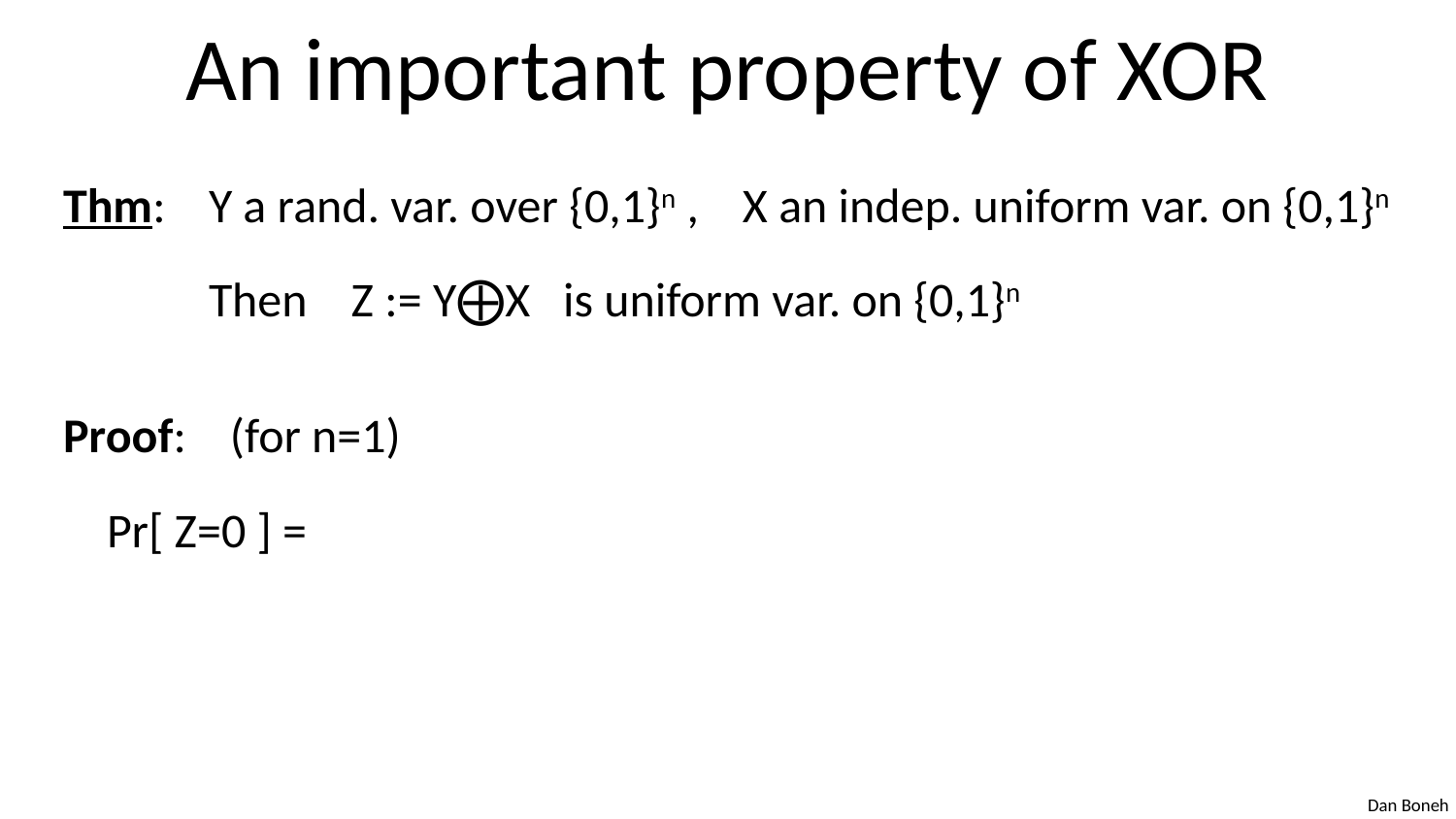

# An important property of XOR
Thm:	Y a rand. var. over {0,1}n ,    X an indep. uniform var. on {0,1}n
	Then    Z := Y⨁X   is uniform var. on {0,1}n

Proof:    (for n=1)
    Pr[ Z=0 ] =